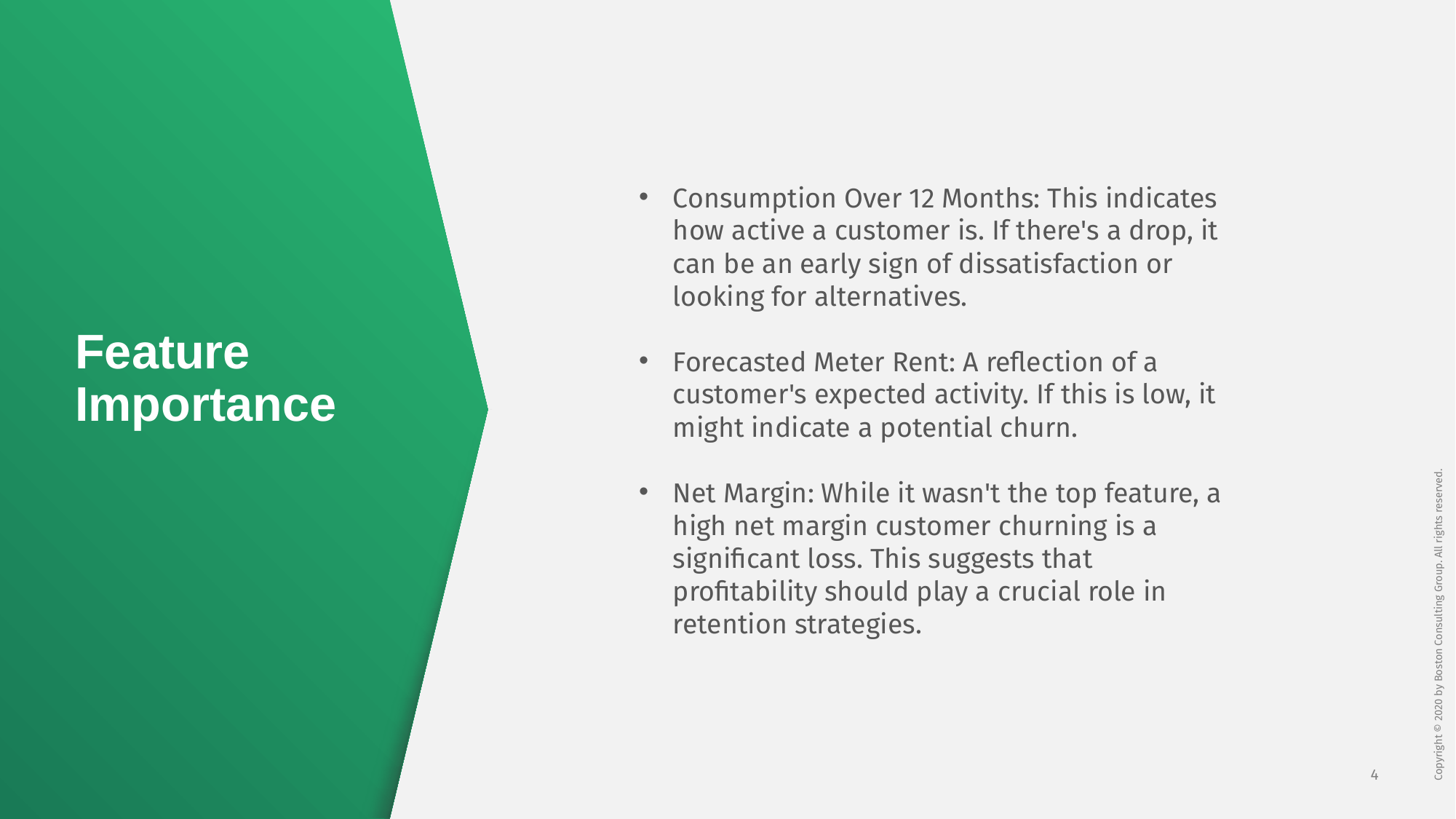

Consumption Over 12 Months: This indicates how active a customer is. If there's a drop, it can be an early sign of dissatisfaction or looking for alternatives.

Forecasted Meter Rent: A reflection of a customer's expected activity. If this is low, it might indicate a potential churn.

Net Margin: While it wasn't the top feature, a high net margin customer churning is a significant loss. This suggests that profitability should play a crucial role in retention strategies.
# Feature Importance